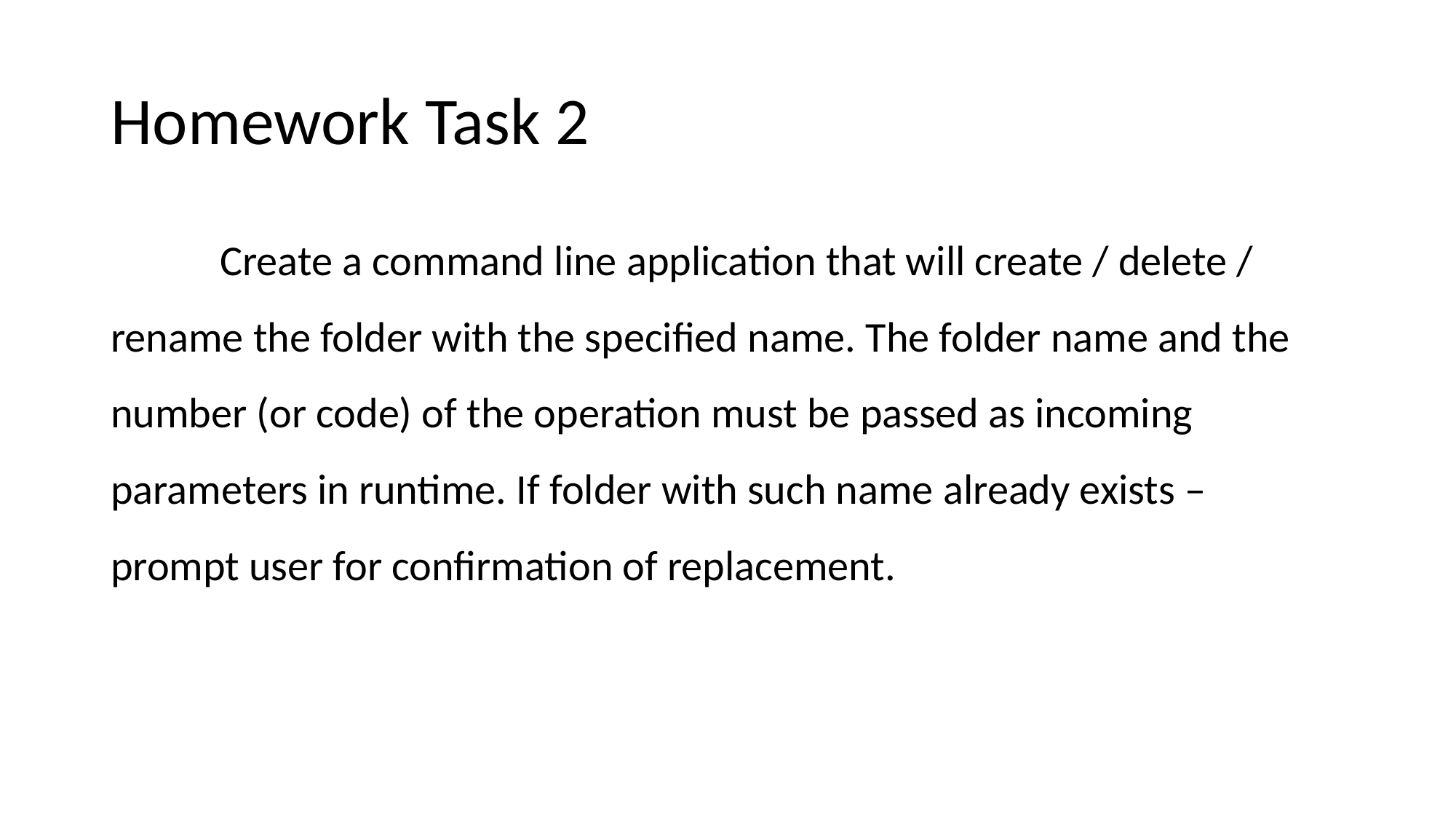

# Homework Task 2
	Create a command line application that will create / delete / rename the folder with the specified name. The folder name and the number (or code) of the operation must be passed as incoming parameters in runtime. If folder with such name already exists – prompt user for confirmation of replacement.